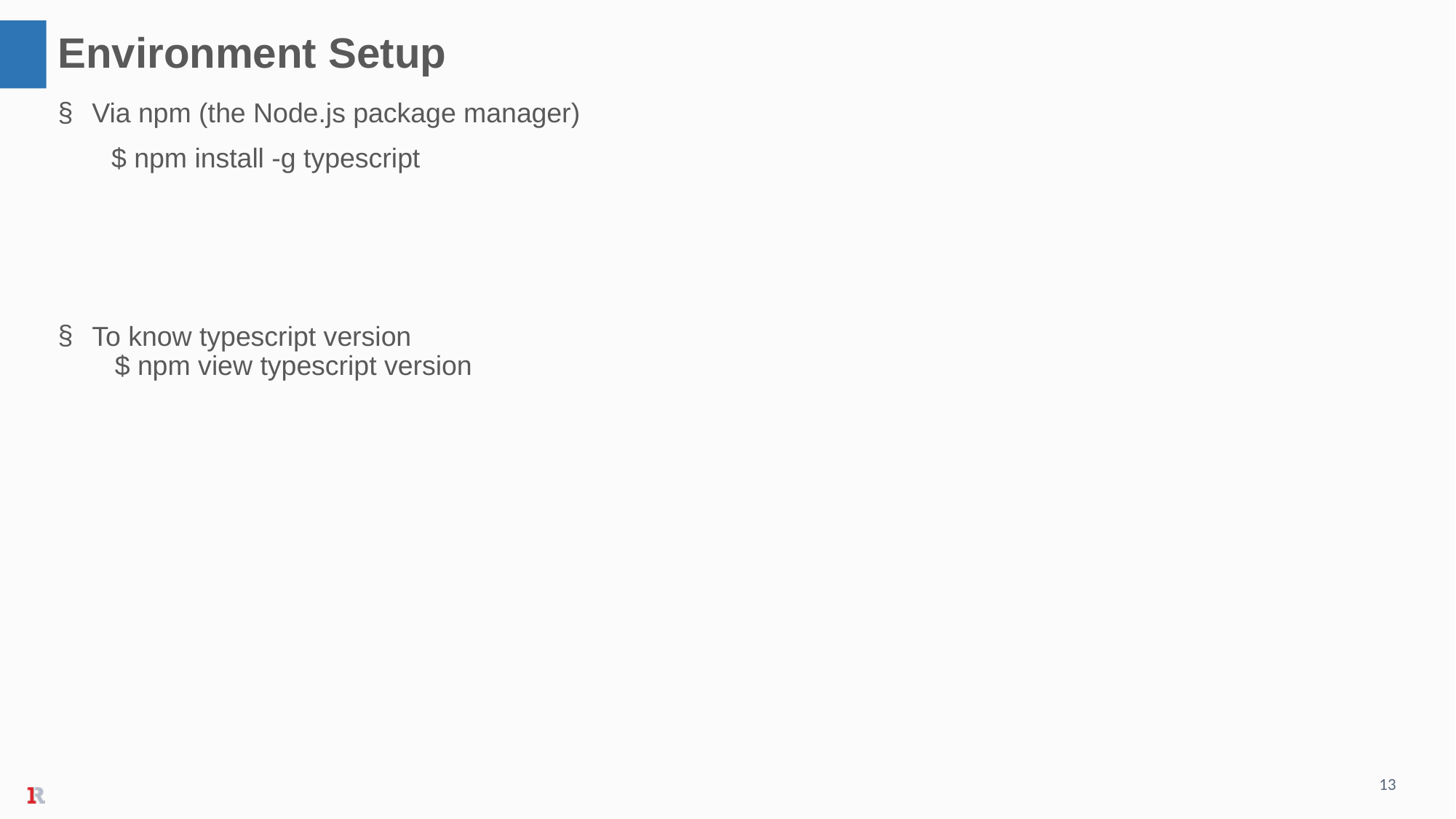

Environment Setup

Via npm (the Node.js package manager)
       $ npm install -g typescript

To know typescript version
   $ npm view typescript version